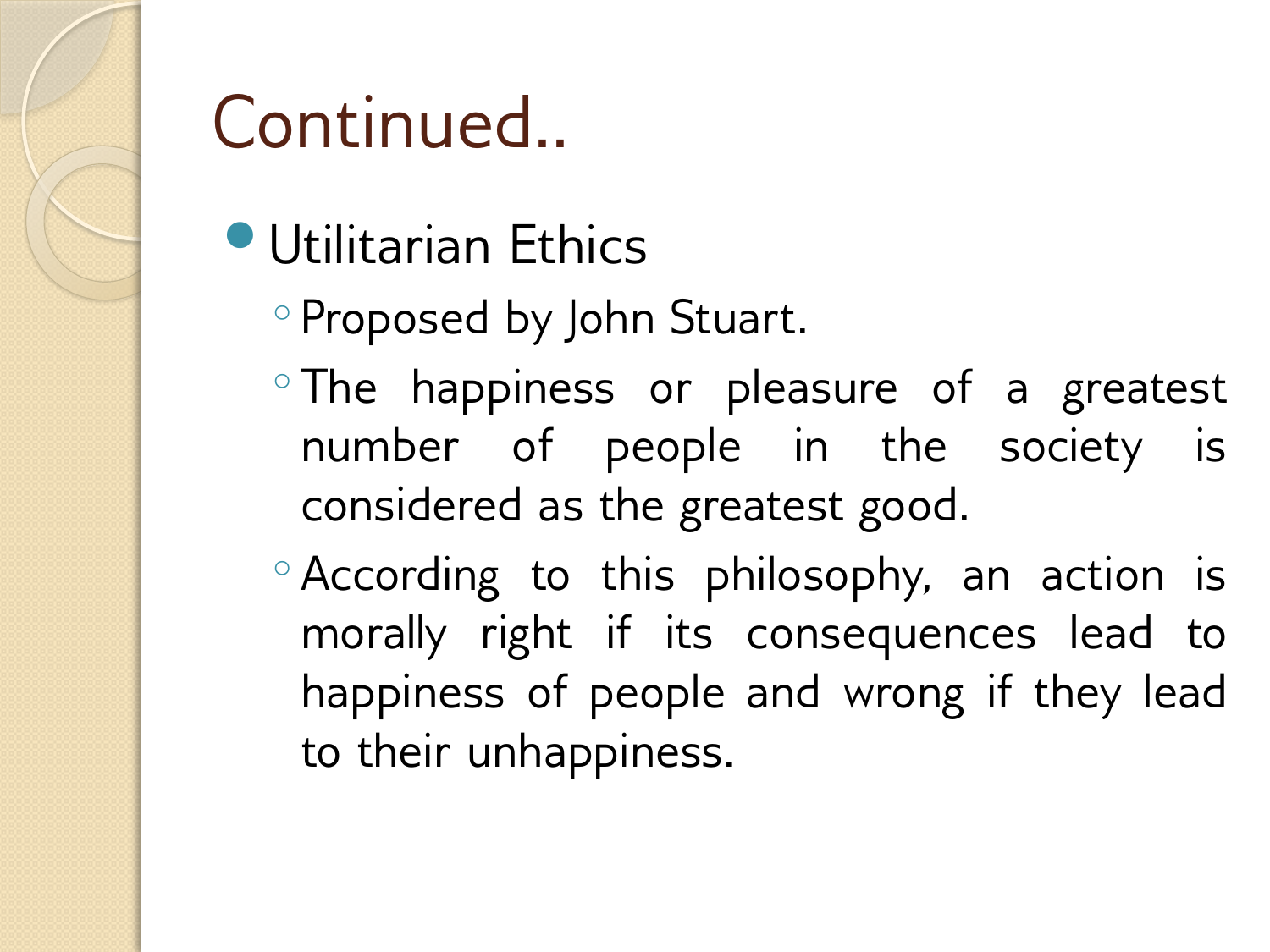

# Continued..
Utilitarian Ethics
Proposed by John Stuart.
The happiness or pleasure of a greatest number of people in the society is considered as the greatest good.
According to this philosophy, an action is morally right if its consequences lead to happiness of people and wrong if they lead to their unhappiness.